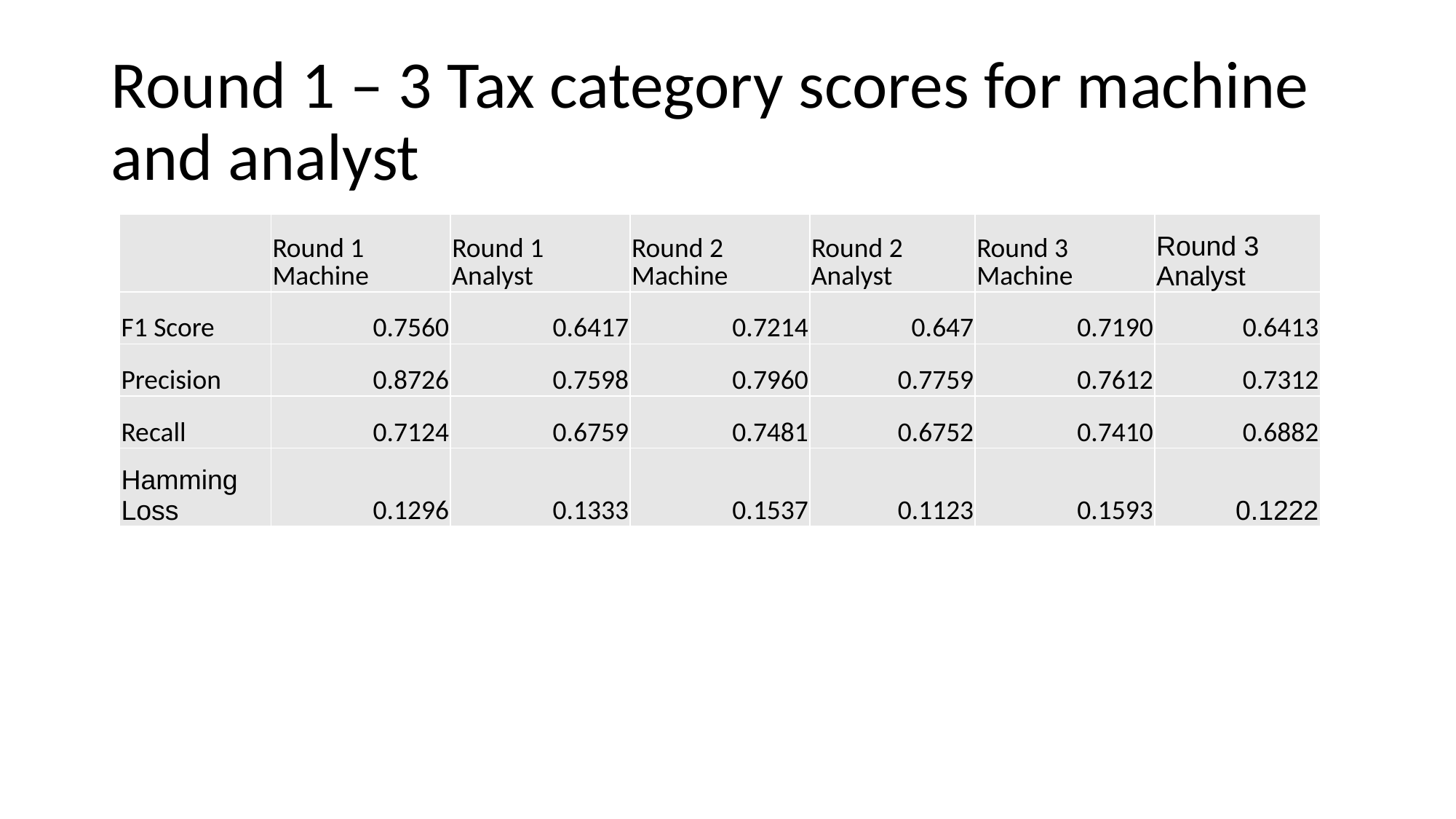

# Round 1 – 3 Tax category scores for machine and analyst
|  | Round 1 Machine | Round 1 Analyst | Round 2 Machine | Round 2 Analyst | Round 3 Machine | Round 3 Analyst |
| --- | --- | --- | --- | --- | --- | --- |
| F1 Score | 0.7560 | 0.6417 | 0.7214 | 0.647 | 0.7190 | 0.6413 |
| Precision | 0.8726 | 0.7598 | 0.7960 | 0.7759 | 0.7612 | 0.7312 |
| Recall | 0.7124 | 0.6759 | 0.7481 | 0.6752 | 0.7410 | 0.6882 |
| Hamming Loss | 0.1296 | 0.1333 | 0.1537 | 0.1123 | 0.1593 | 0.1222 |